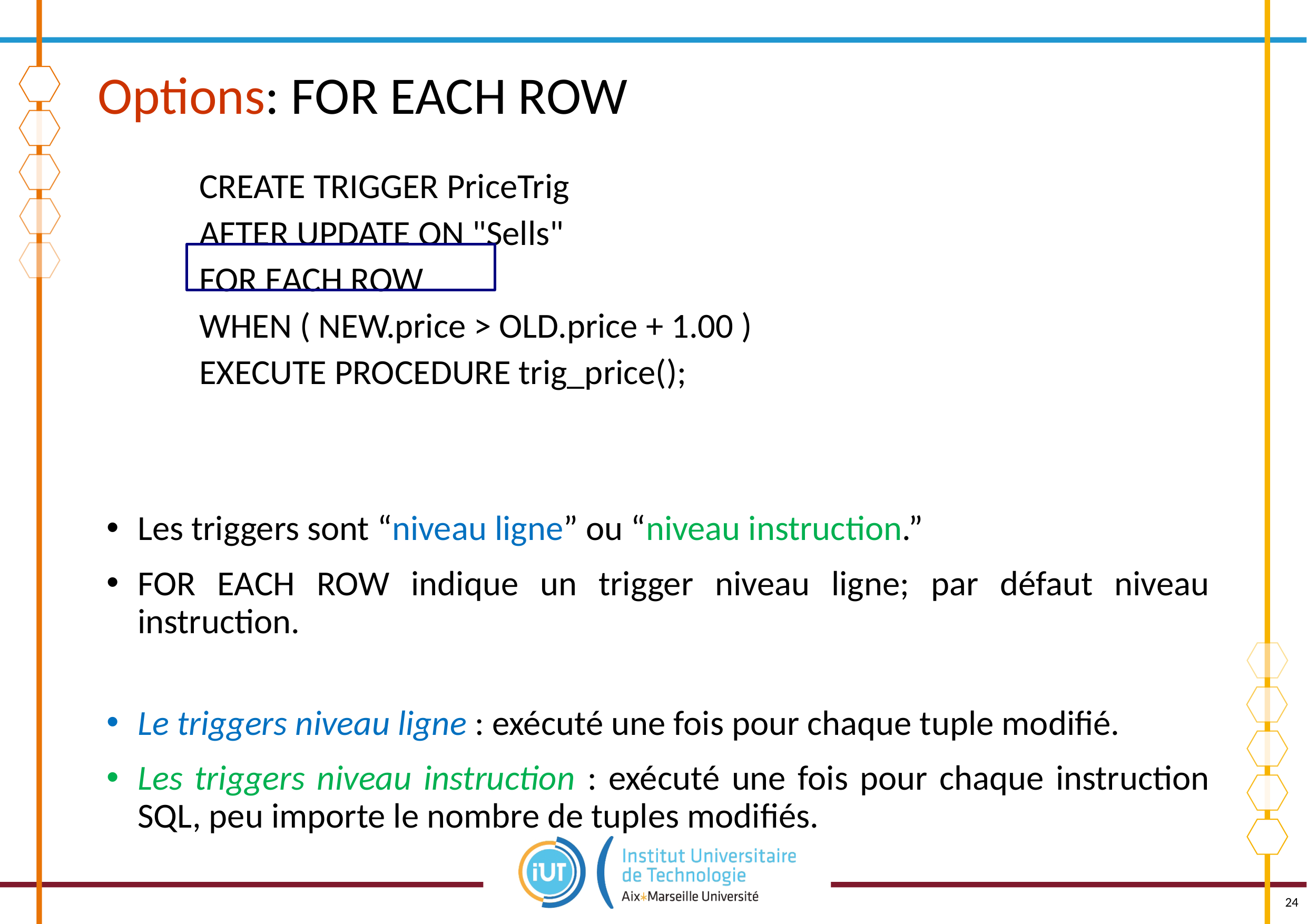

# Options: FOR EACH ROW
	CREATE TRIGGER PriceTrig
	AFTER UPDATE ON "Sells"
	FOR EACH ROW
	WHEN ( NEW.price > OLD.price + 1.00 )
	EXECUTE PROCEDURE trig_price();

Les triggers sont “niveau ligne” ou “niveau instruction.”
FOR EACH ROW indique un trigger niveau ligne; par défaut niveau instruction.

Le triggers niveau ligne : exécuté une fois pour chaque tuple modifié.
Les triggers niveau instruction : exécuté une fois pour chaque instruction SQL, peu importe le nombre de tuples modifiés.

24